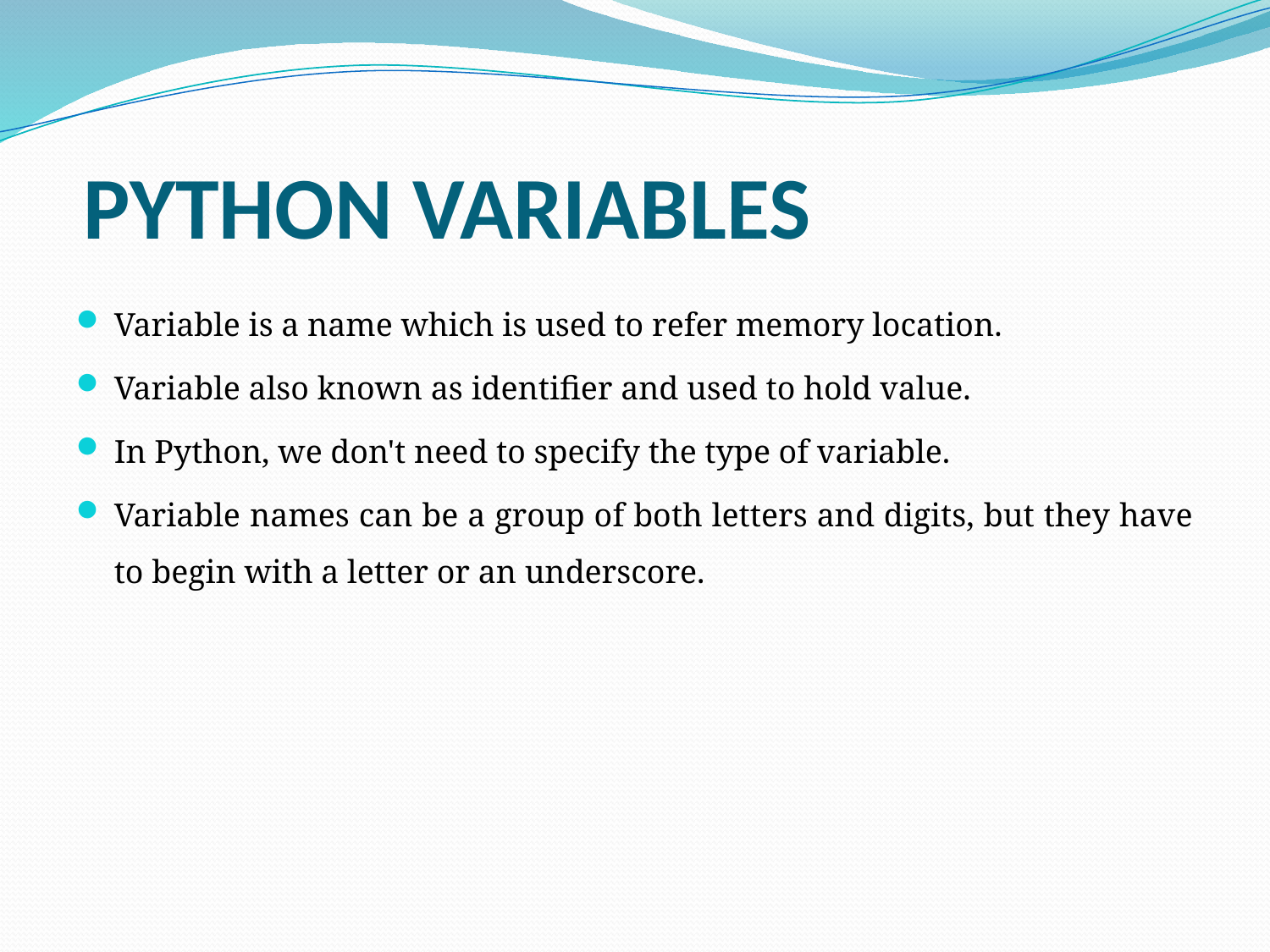

# PYTHON VARIABLES

Variable is a name which is used to refer memory location.
Variable also known as identifier and used to hold value.
In Python, we don't need to specify the type of variable.
Variable names can be a group of both letters and digits, but they have to begin with a letter or an underscore.